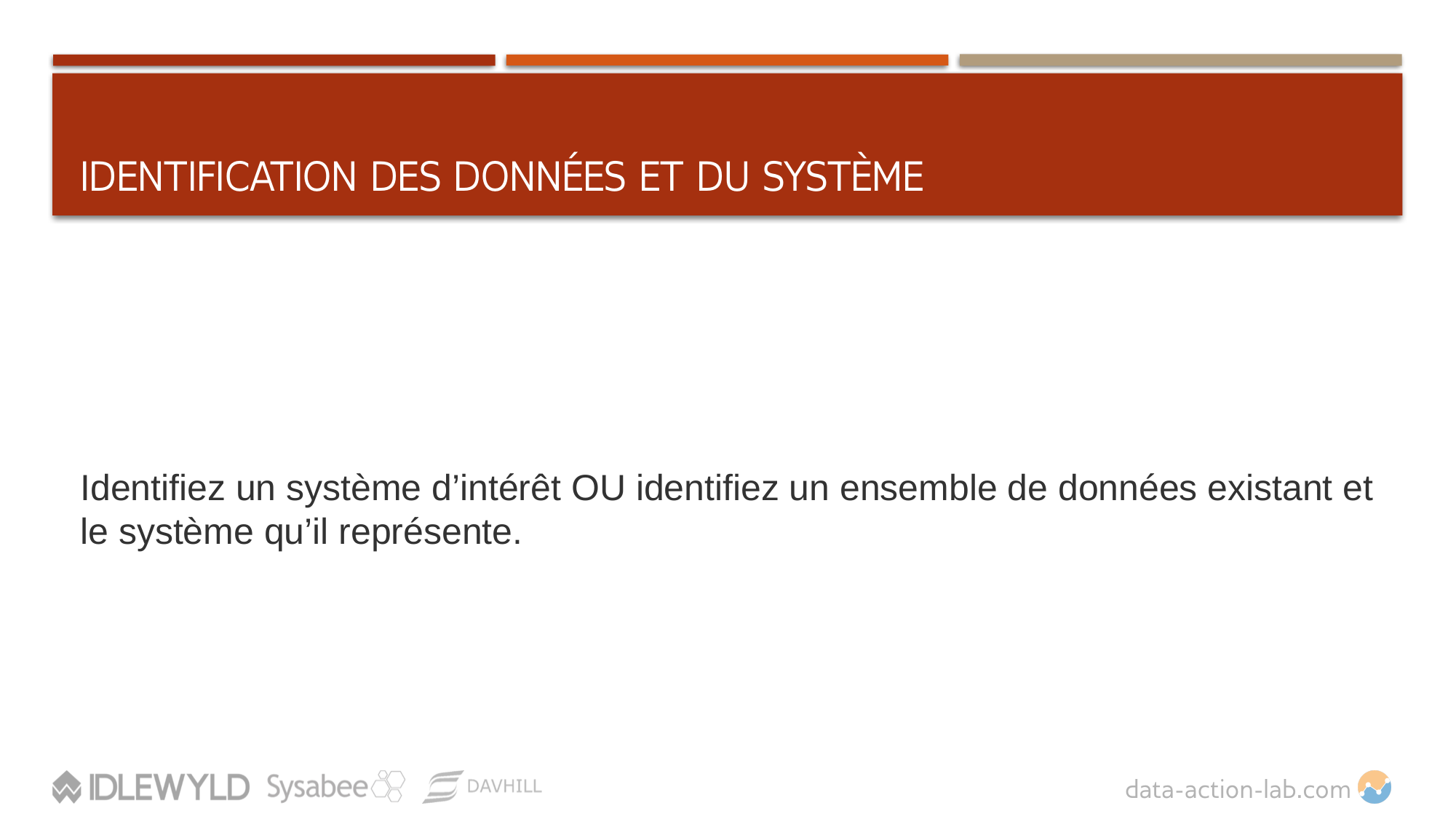

# Identification des données et du système
Identifiez un système d’intérêt OU identifiez un ensemble de données existant et le système qu’il représente.